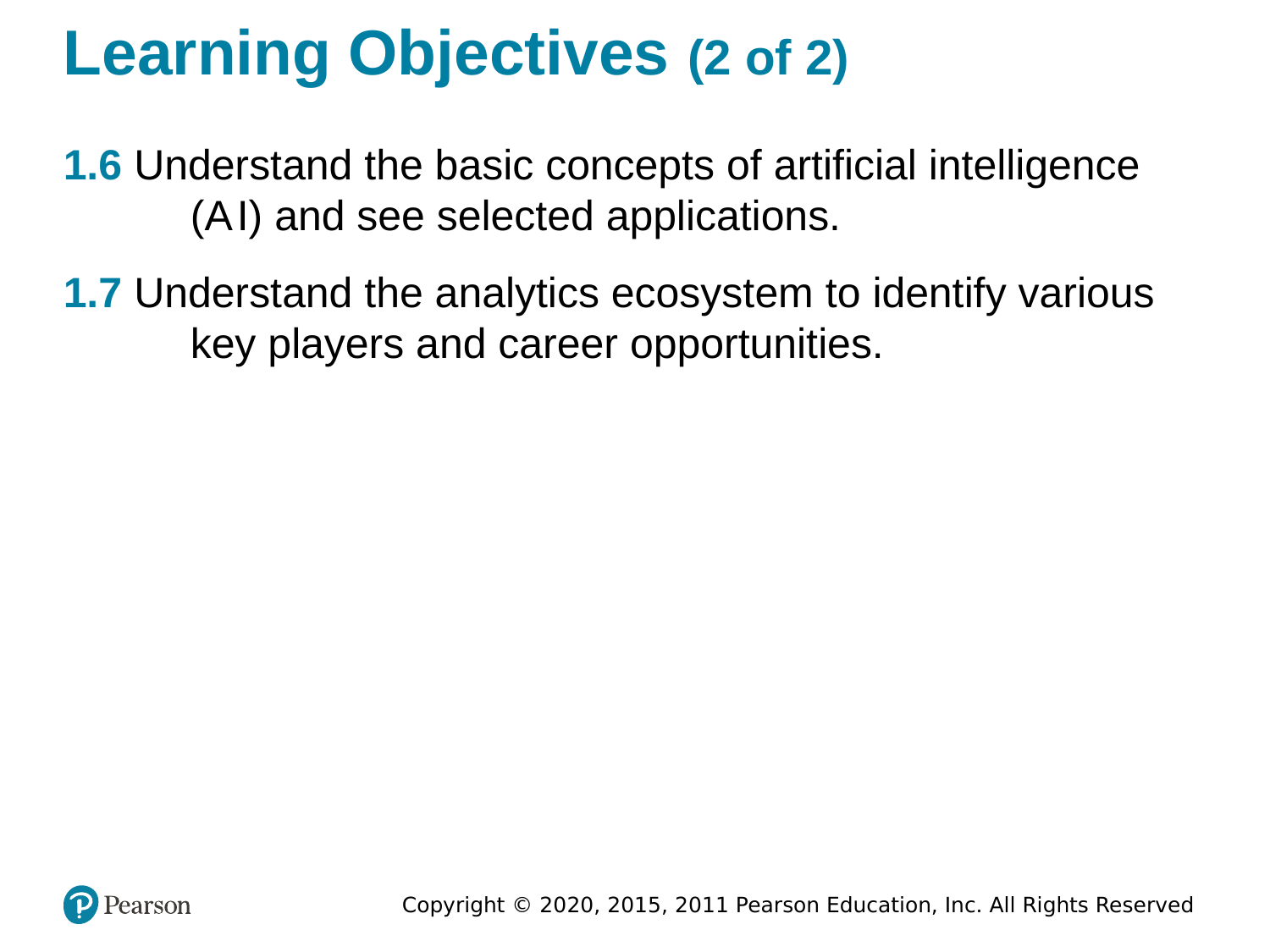

# Learning Objectives (2 of 2)
1.6 Understand the basic concepts of artificial intelligence  	(A I) and see selected applications.
1.7 Understand the analytics ecosystem to identify various 	key players and career opportunities.